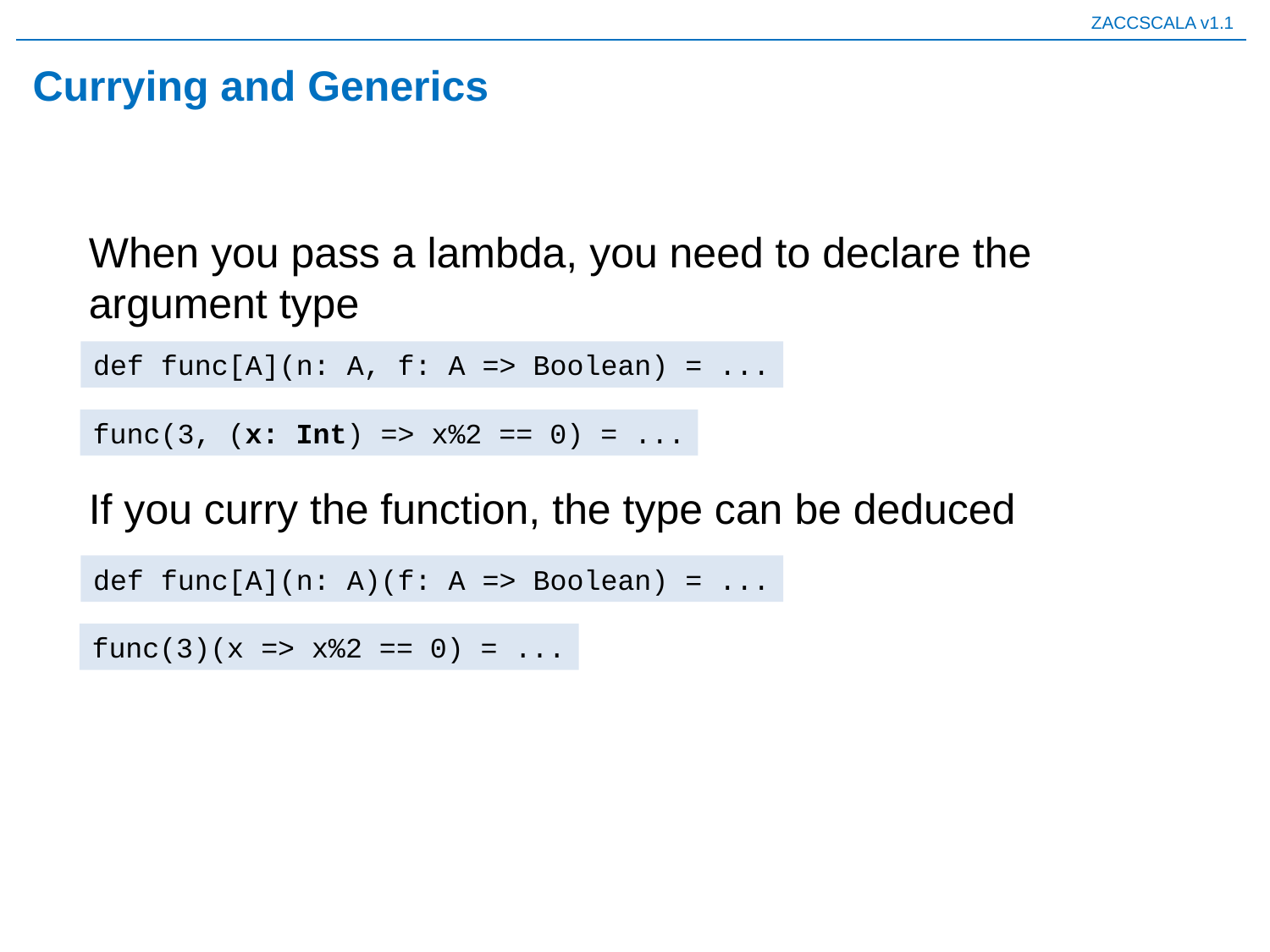

# Currying and Generics
When you pass a lambda, you need to declare the argument type
def func[A](n: A, f: A => Boolean) = ...
func(3, (x: Int) => x%2 == 0) = ...
If you curry the function, the type can be deduced
def func[A](n: A)(f: A => Boolean) = ...
func(3)(x => x%2 == 0) = ...